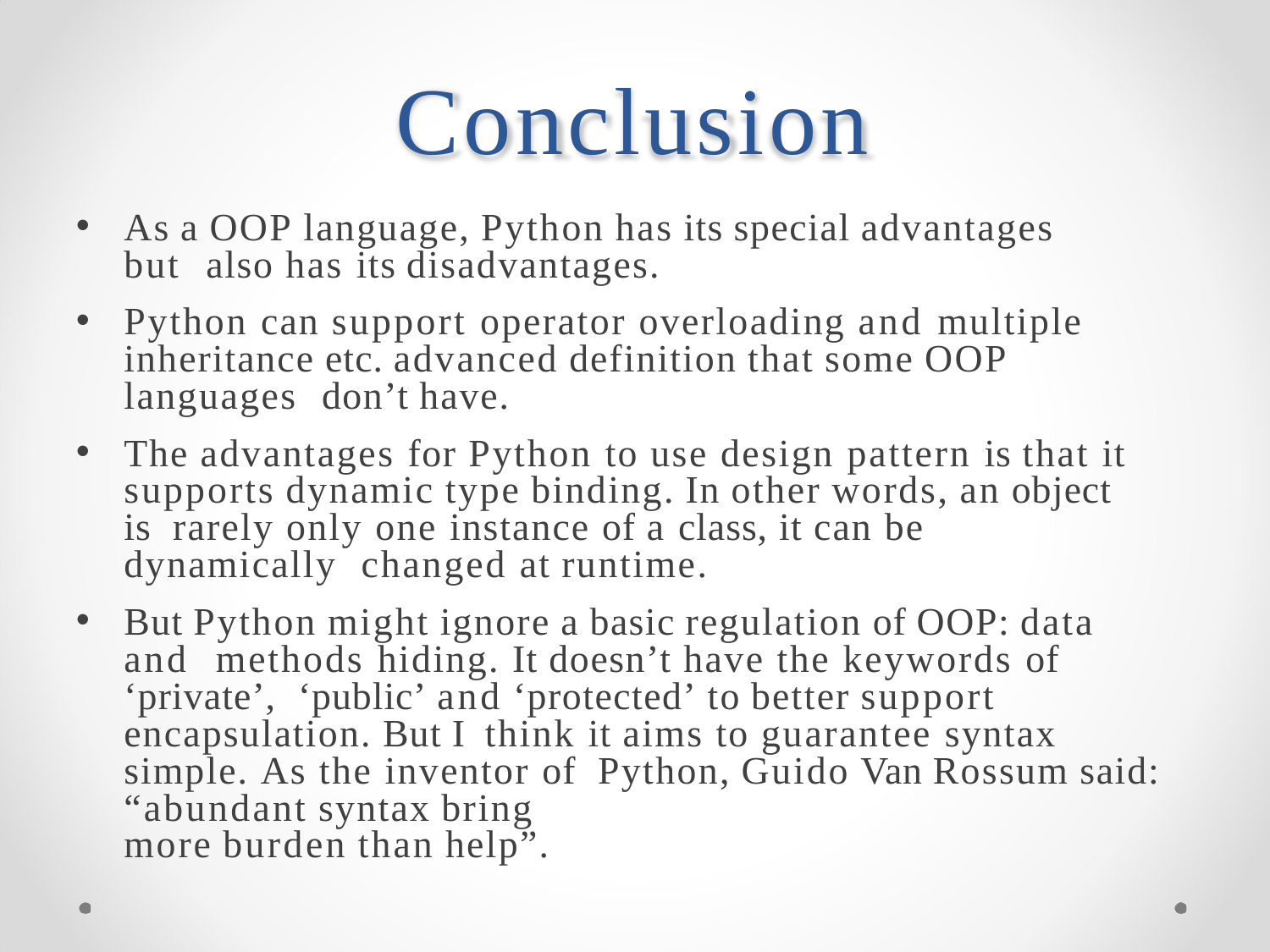

# Conclusion
As a OOP language, Python has its special advantages but  also has its disadvantages.
Python can support operator overloading and multiple  inheritance etc. advanced definition that some OOP languages  don’t have.
The advantages for Python to use design pattern is that it  supports dynamic type binding. In other words, an object is  rarely only one instance of a class, it can be dynamically  changed at runtime.
But Python might ignore a basic regulation of OOP: data and  methods hiding. It doesn’t have the keywords of ‘private’,  ‘public’ and ‘protected’ to better support encapsulation. But I  think it aims to guarantee syntax simple. As the inventor of  Python, Guido Van Rossum said: “abundant syntax bring
more burden than help”.